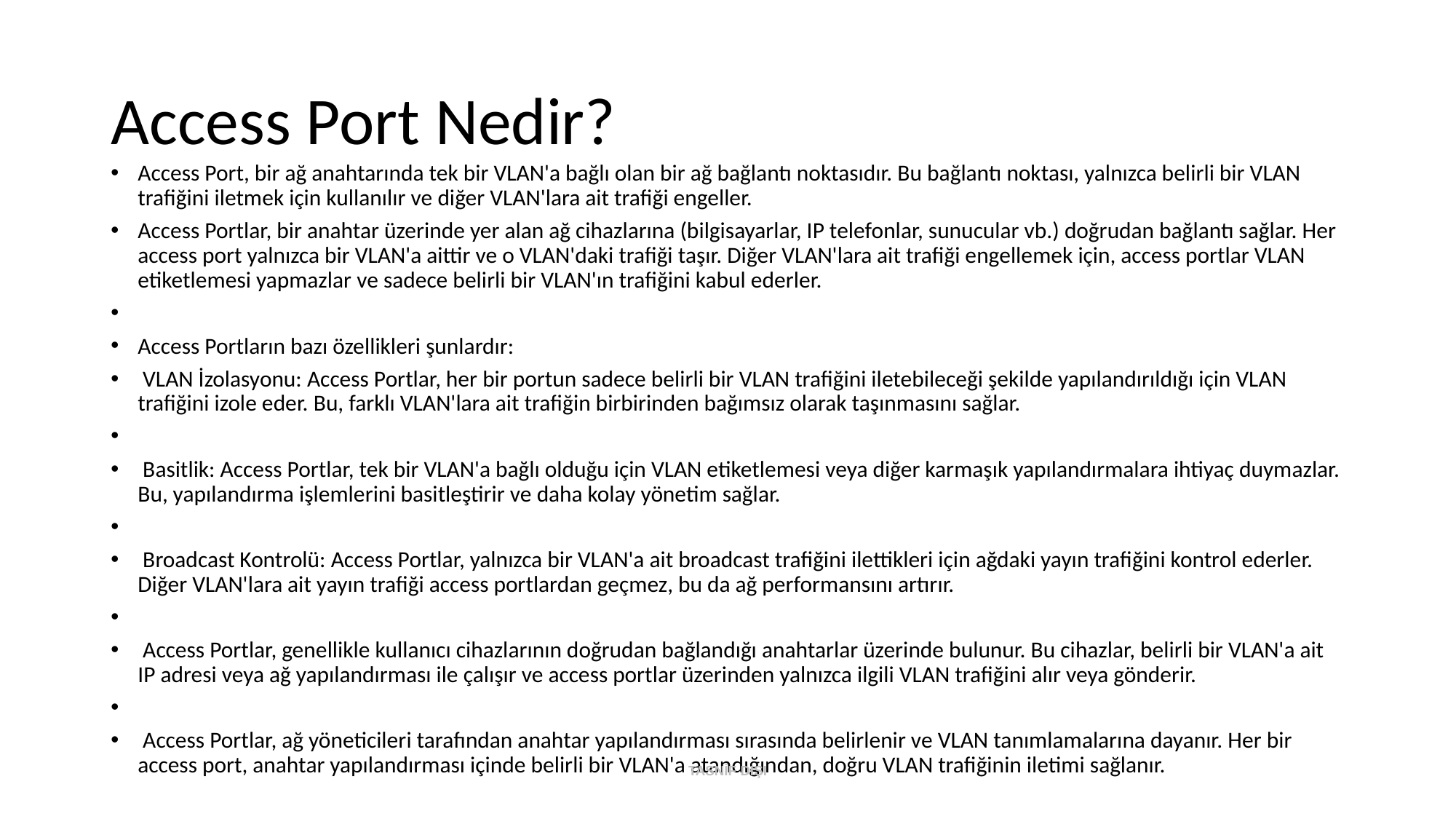

# Access Port Nedir?
Access Port, bir ağ anahtarında tek bir VLAN'a bağlı olan bir ağ bağlantı noktasıdır. Bu bağlantı noktası, yalnızca belirli bir VLAN trafiğini iletmek için kullanılır ve diğer VLAN'lara ait trafiği engeller.
Access Portlar, bir anahtar üzerinde yer alan ağ cihazlarına (bilgisayarlar, IP telefonlar, sunucular vb.) doğrudan bağlantı sağlar. Her access port yalnızca bir VLAN'a aittir ve o VLAN'daki trafiği taşır. Diğer VLAN'lara ait trafiği engellemek için, access portlar VLAN etiketlemesi yapmazlar ve sadece belirli bir VLAN'ın trafiğini kabul ederler.

Access Portların bazı özellikleri şunlardır:
 VLAN İzolasyonu: Access Portlar, her bir portun sadece belirli bir VLAN trafiğini iletebileceği şekilde yapılandırıldığı için VLAN trafiğini izole eder. Bu, farklı VLAN'lara ait trafiğin birbirinden bağımsız olarak taşınmasını sağlar.

 Basitlik: Access Portlar, tek bir VLAN'a bağlı olduğu için VLAN etiketlemesi veya diğer karmaşık yapılandırmalara ihtiyaç duymazlar. Bu, yapılandırma işlemlerini basitleştirir ve daha kolay yönetim sağlar.

 Broadcast Kontrolü: Access Portlar, yalnızca bir VLAN'a ait broadcast trafiğini ilettikleri için ağdaki yayın trafiğini kontrol ederler. Diğer VLAN'lara ait yayın trafiği access portlardan geçmez, bu da ağ performansını artırır.

 Access Portlar, genellikle kullanıcı cihazlarının doğrudan bağlandığı anahtarlar üzerinde bulunur. Bu cihazlar, belirli bir VLAN'a ait IP adresi veya ağ yapılandırması ile çalışır ve access portlar üzerinden yalnızca ilgili VLAN trafiğini alır veya gönderir.

 Access Portlar, ağ yöneticileri tarafından anahtar yapılandırması sırasında belirlenir ve VLAN tanımlamalarına dayanır. Her bir access port, anahtar yapılandırması içinde belirli bir VLAN'a atandığından, doğru VLAN trafiğinin iletimi sağlanır.

TASNİF DIŞI